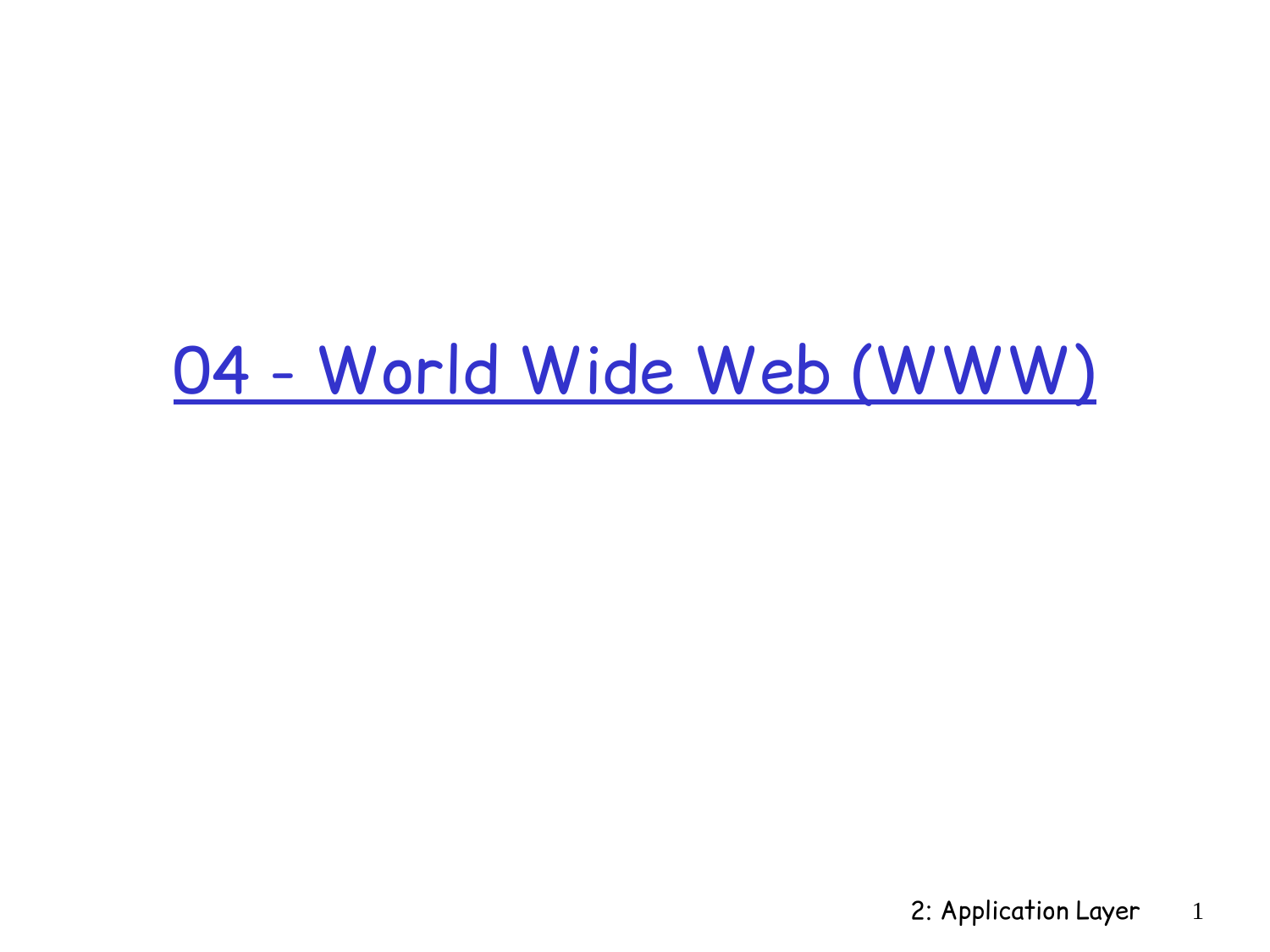

# 04 - World Wide Web (WWW)

2: Application Layer
1